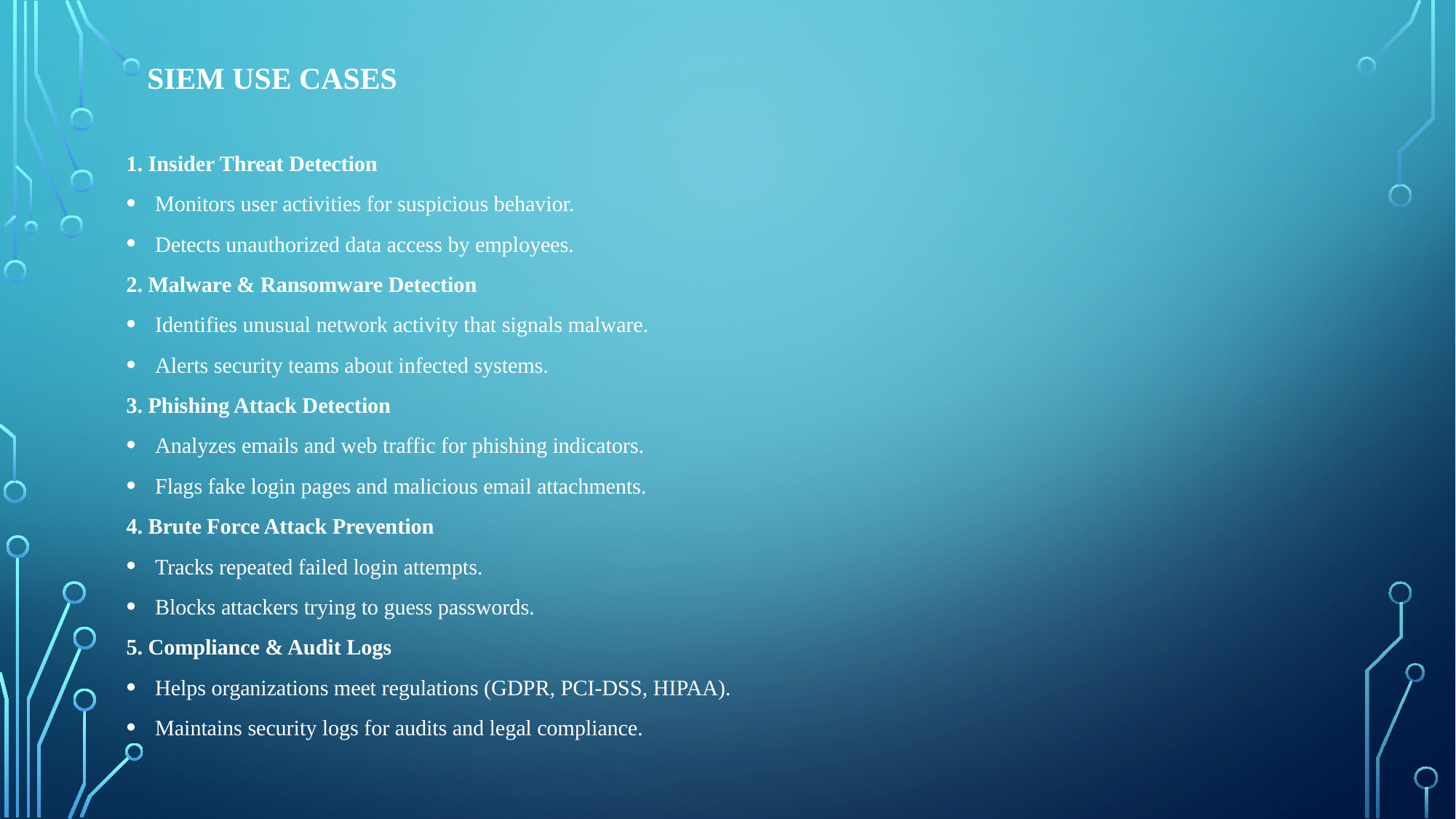

# SIEM Use Cases
1. Insider Threat Detection
Monitors user activities for suspicious behavior.
Detects unauthorized data access by employees.
2. Malware & Ransomware Detection
Identifies unusual network activity that signals malware.
Alerts security teams about infected systems.
3. Phishing Attack Detection
Analyzes emails and web traffic for phishing indicators.
Flags fake login pages and malicious email attachments.
4. Brute Force Attack Prevention
Tracks repeated failed login attempts.
Blocks attackers trying to guess passwords.
5. Compliance & Audit Logs
Helps organizations meet regulations (GDPR, PCI-DSS, HIPAA).
Maintains security logs for audits and legal compliance.